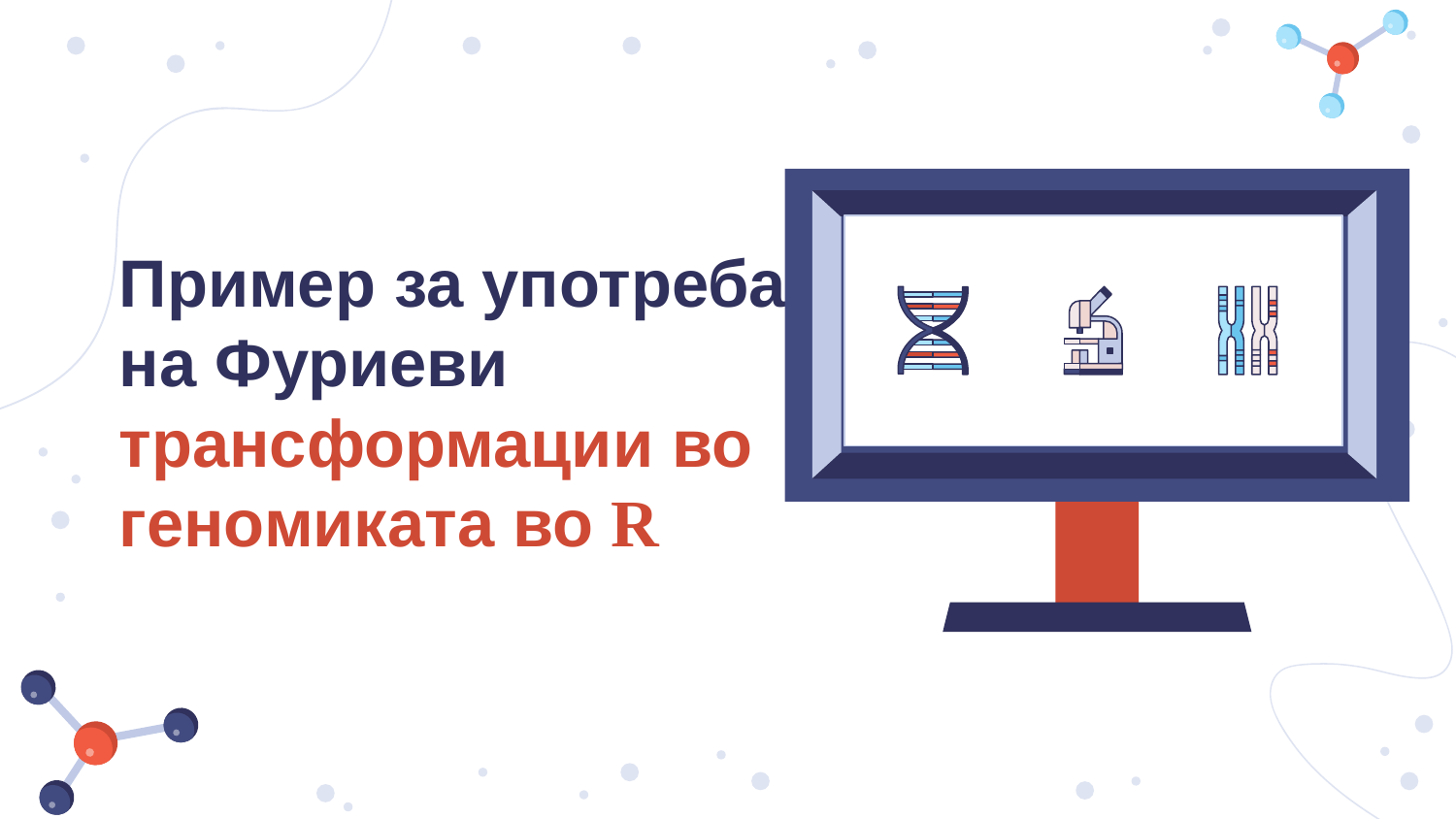

# Пример за употреба
на Фуриеви трансформации во геномиката во R